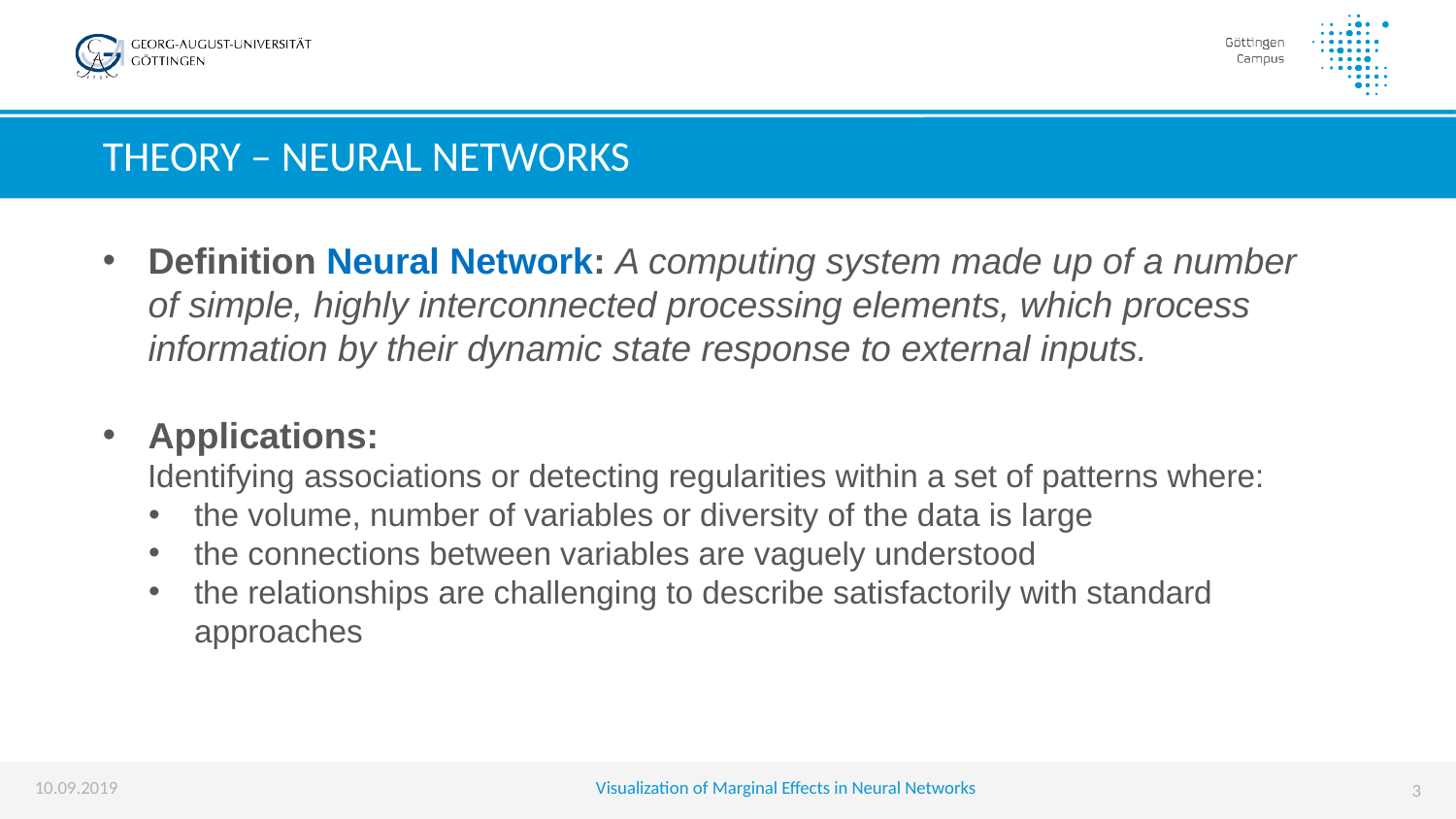

# Theory – Neural Networks
Definition Neural Network: A computing system made up of a number of simple, highly interconnected processing elements, which process information by their dynamic state response to external inputs.

Applications:
     Identifying associations or detecting regularities within a set of patterns where:
the volume, number of variables or diversity of the data is large
the connections between variables are vaguely understood
the relationships are challenging to describe satisfactorily with standard approaches

10.09.2019
Visualization of Marginal Effects in Neural Networks
3